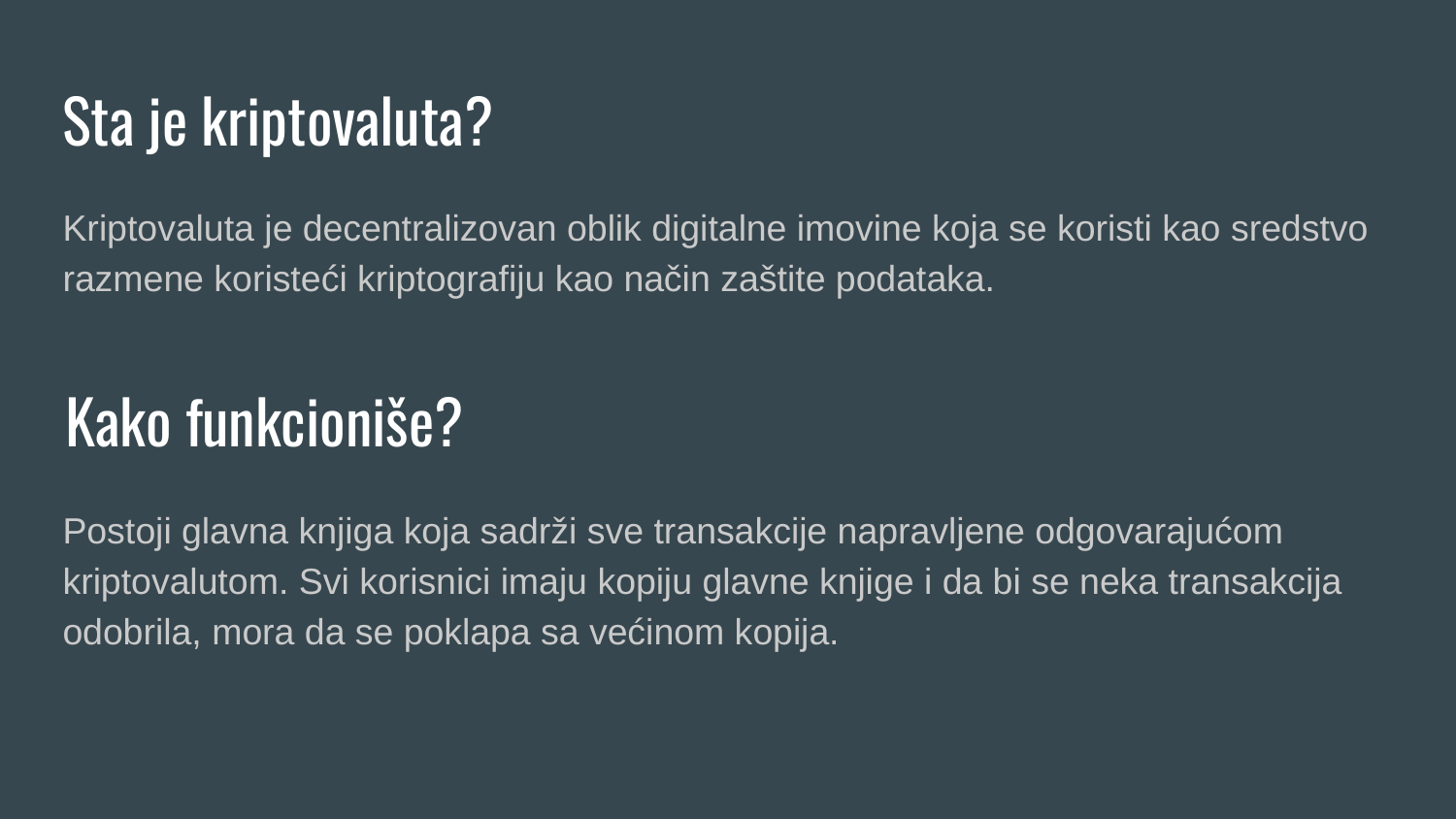

# Sta je kriptovaluta?
Kriptovaluta je decentralizovan oblik digitalne imovine koja se koristi kao sredstvo razmene koristeći kriptografiju kao način zaštite podataka.
Kako funkcioniše?
Postoji glavna knjiga koja sadrži sve transakcije napravljene odgovarajućom kriptovalutom. Svi korisnici imaju kopiju glavne knjige i da bi se neka transakcija odobrila, mora da se poklapa sa većinom kopija.